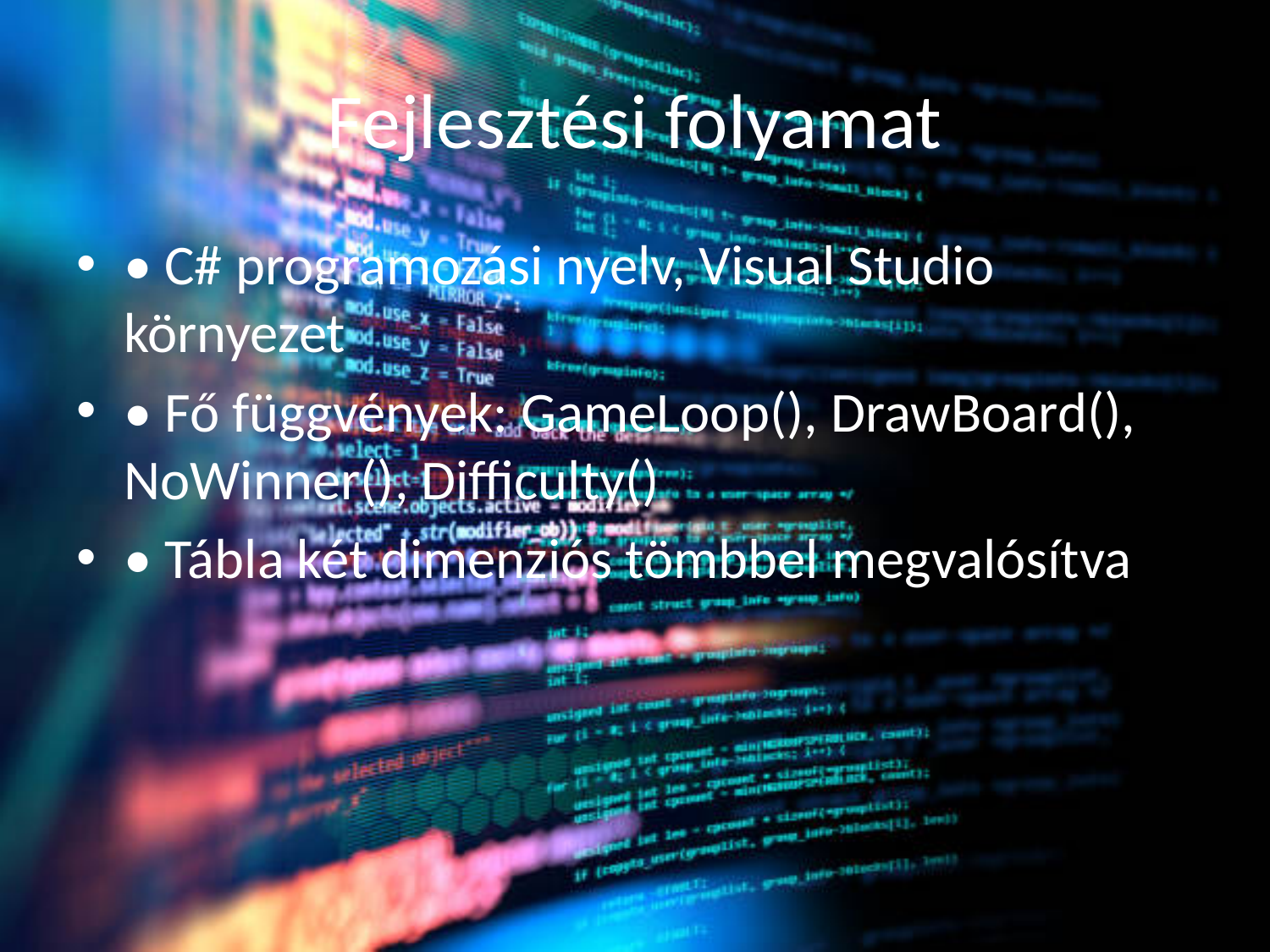

# Fejlesztési folyamat
• C# programozási nyelv, Visual Studio környezet
• Fő függvények: GameLoop(), DrawBoard(), NoWinner(), Difficulty()
• Tábla két dimenziós tömbbel megvalósítva